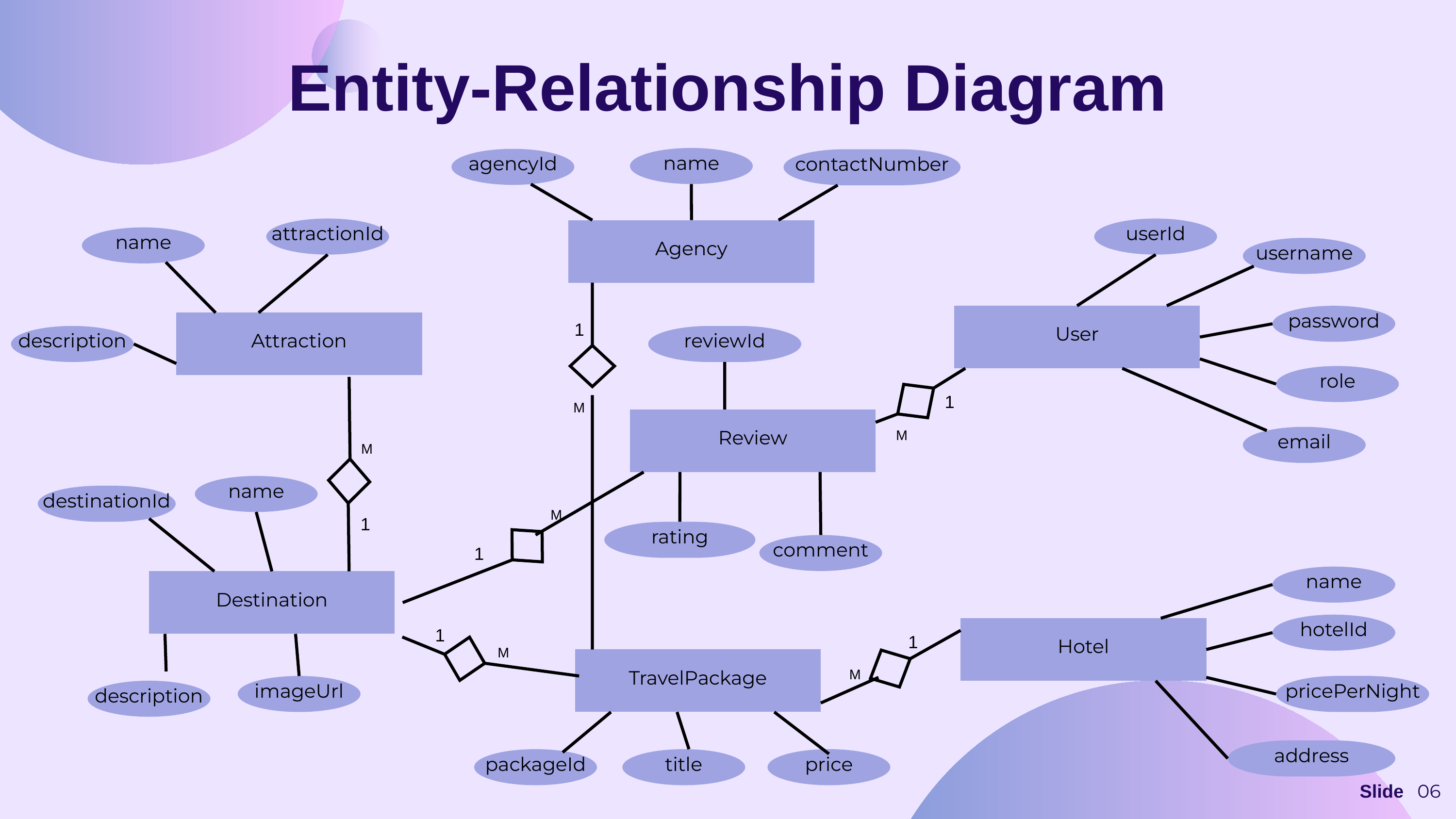

Entity-Relationship Diagram

name

agencyId

contactNumber

attractionId

userId

Agency

name

username

User

password

Attraction
1

description

reviewId

role

1

M

Review

M

email
M

name

destinationId
M

1

rating

comment
1

name

Destination

hotelId

Hotel
1
1

M

TravelPackage
M

imageUrl

pricePerNight

description

address

packageId

title

price
Slide
06